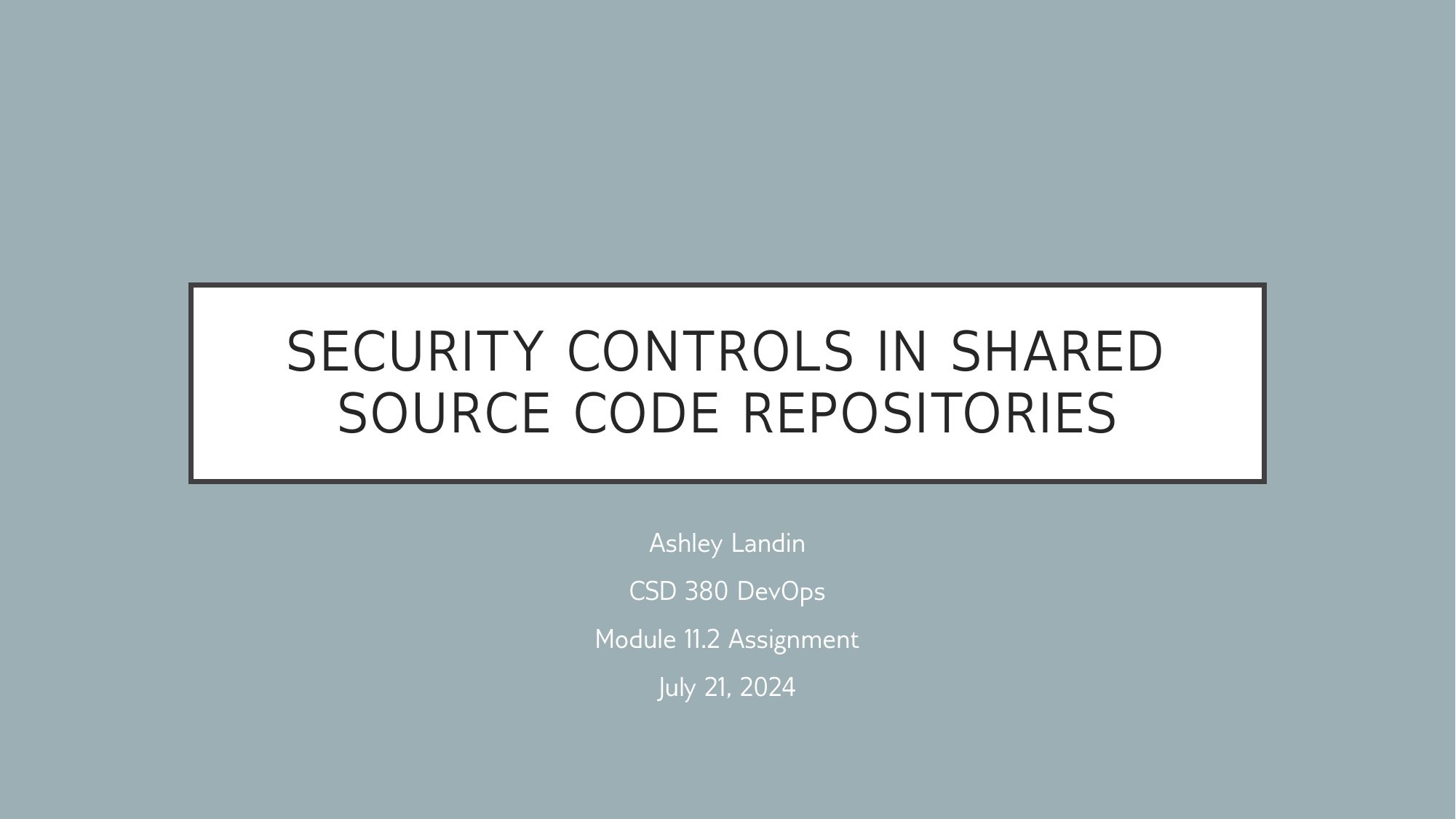

# Security controls in shared source code repositories
Ashley Landin
CSD 380 DevOps
Module 11.2 Assignment
July 21, 2024